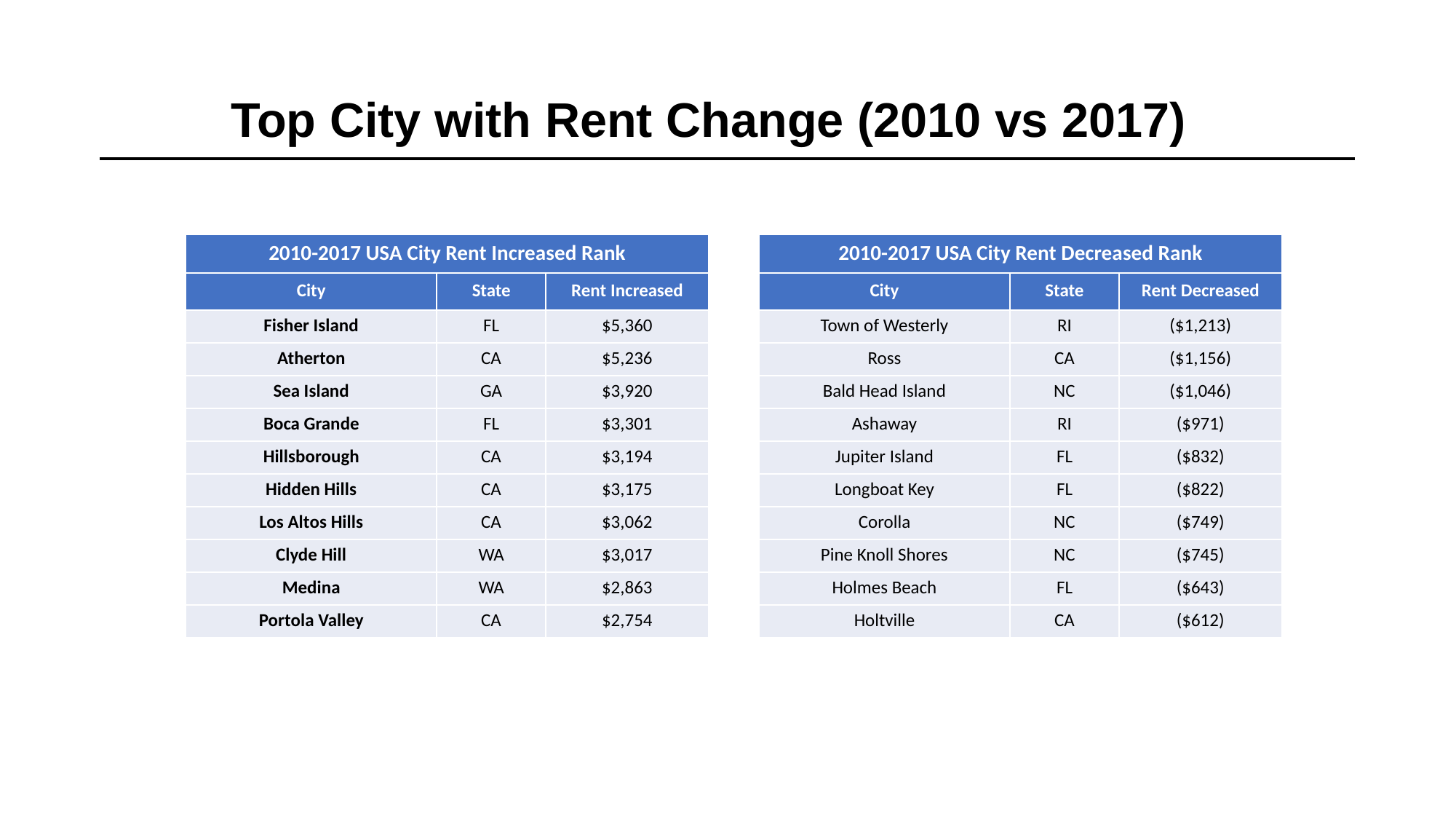

# Top City with Rent Change (2010 vs 2017)
| 2010-2017 USA City Rent Decreased Rank |  |  |
| --- | --- | --- |
| City | State | Rent Decreased |
| Town of Westerly | RI | ($1,213) |
| Ross | CA | ($1,156) |
| Bald Head Island | NC | ($1,046) |
| Ashaway | RI | ($971) |
| Jupiter Island | FL | ($832) |
| Longboat Key | FL | ($822) |
| Corolla | NC | ($749) |
| Pine Knoll Shores | NC | ($745) |
| Holmes Beach | FL | ($643) |
| Holtville | CA | ($612) |
| 2010-2017 USA City Rent Increased Rank |  |  |
| --- | --- | --- |
| City | State | Rent Increased |
| Fisher Island | FL | $5,360 |
| Atherton | CA | $5,236 |
| Sea Island | GA | $3,920 |
| Boca Grande | FL | $3,301 |
| Hillsborough | CA | $3,194 |
| Hidden Hills | CA | $3,175 |
| Los Altos Hills | CA | $3,062 |
| Clyde Hill | WA | $3,017 |
| Medina | WA | $2,863 |
| Portola Valley | CA | $2,754 |